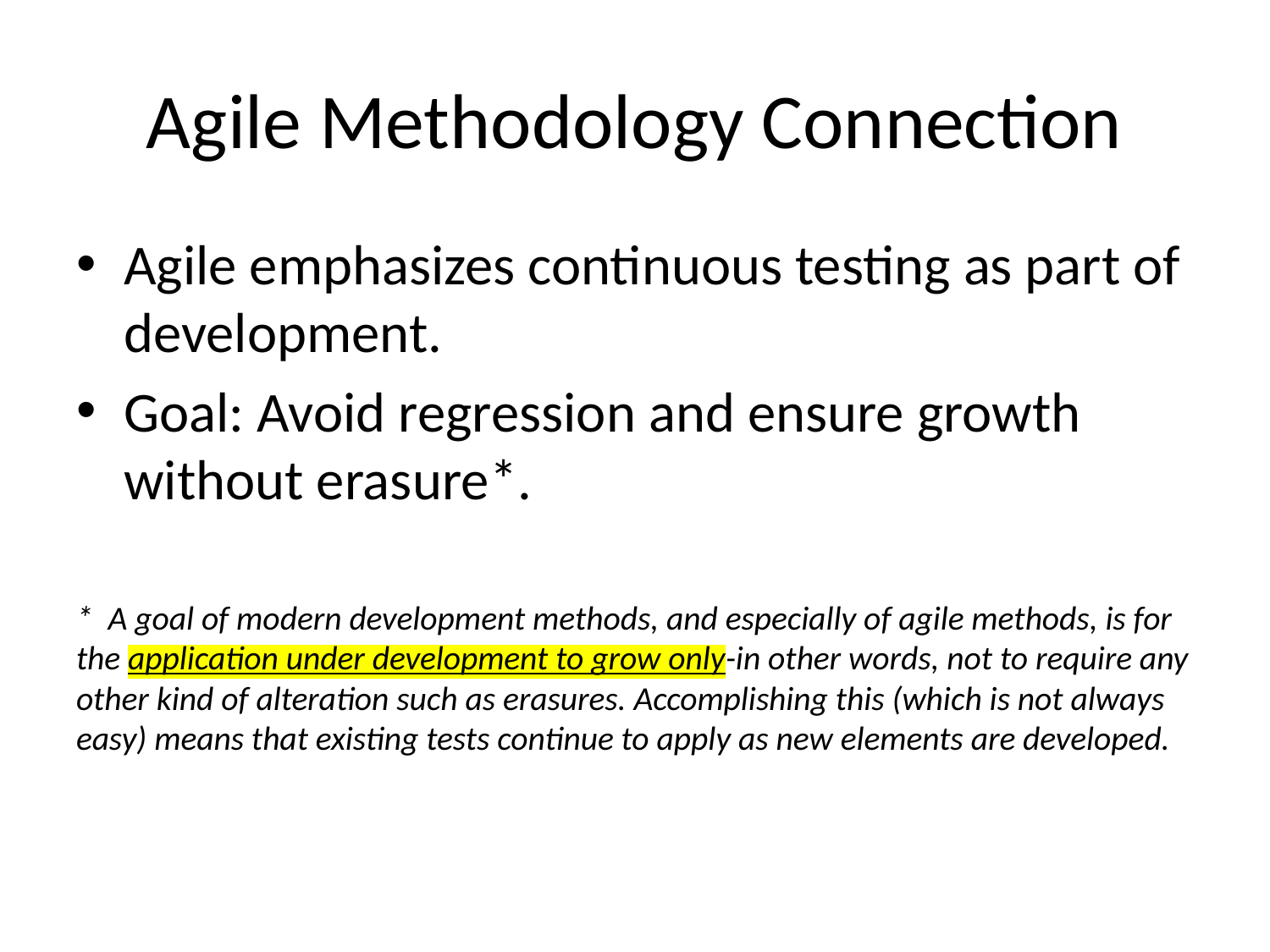

# Agile Methodology Connection
Agile emphasizes continuous testing as part of development.
Goal: Avoid regression and ensure growth without erasure*.

*  A goal of modern development methods, and especially of agile methods, is for the application under development to grow only-in other words, not to require any other kind of alteration such as erasures. Accomplishing this (which is not always easy) means that existing tests continue to apply as new elements are developed.